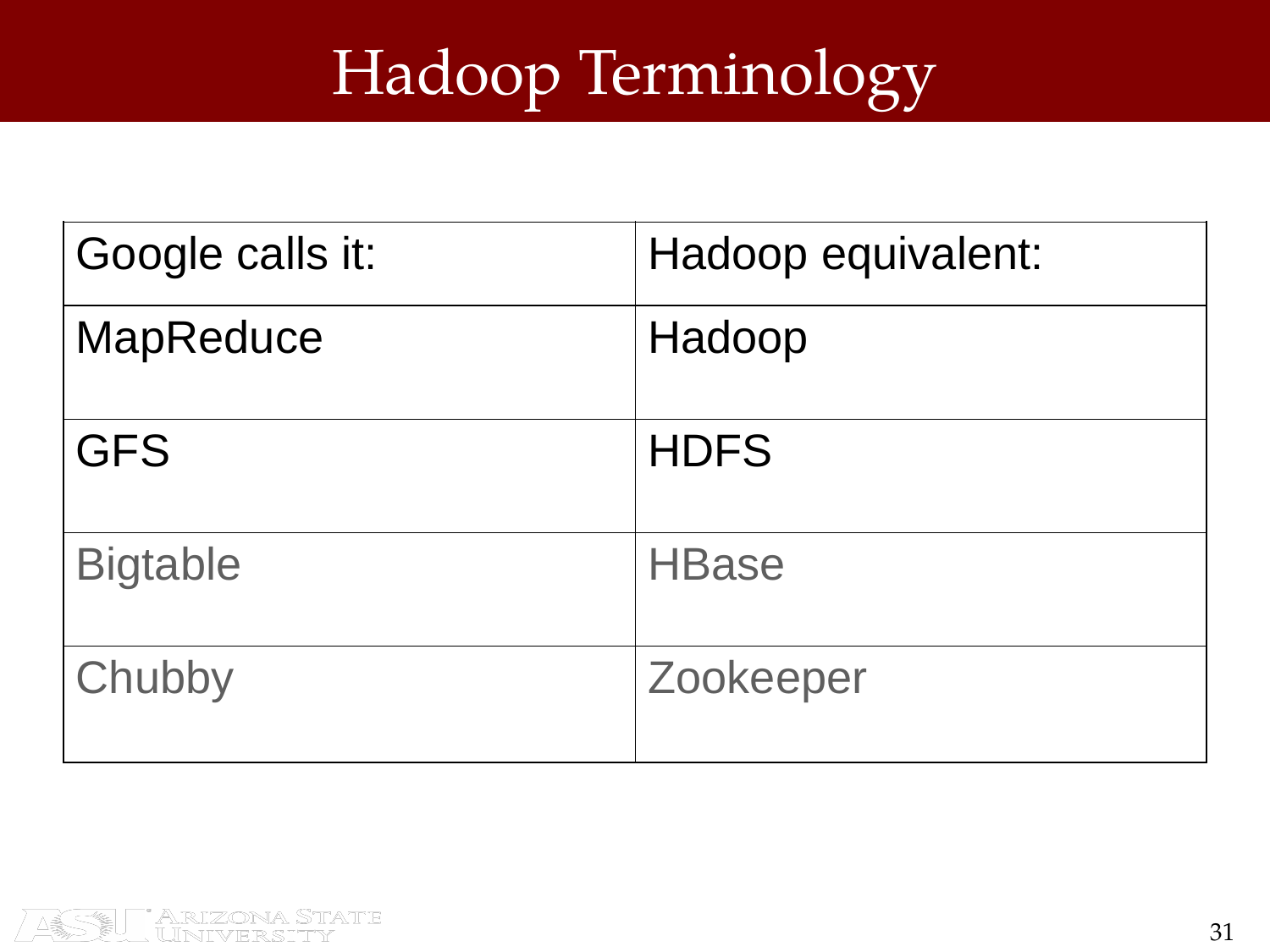

# Hadoop Terminology
| Google calls it: | Hadoop equivalent: |
| --- | --- |
| MapReduce | Hadoop |
| GFS | HDFS |
| Bigtable | HBase |
| Chubby | Zookeeper |
31